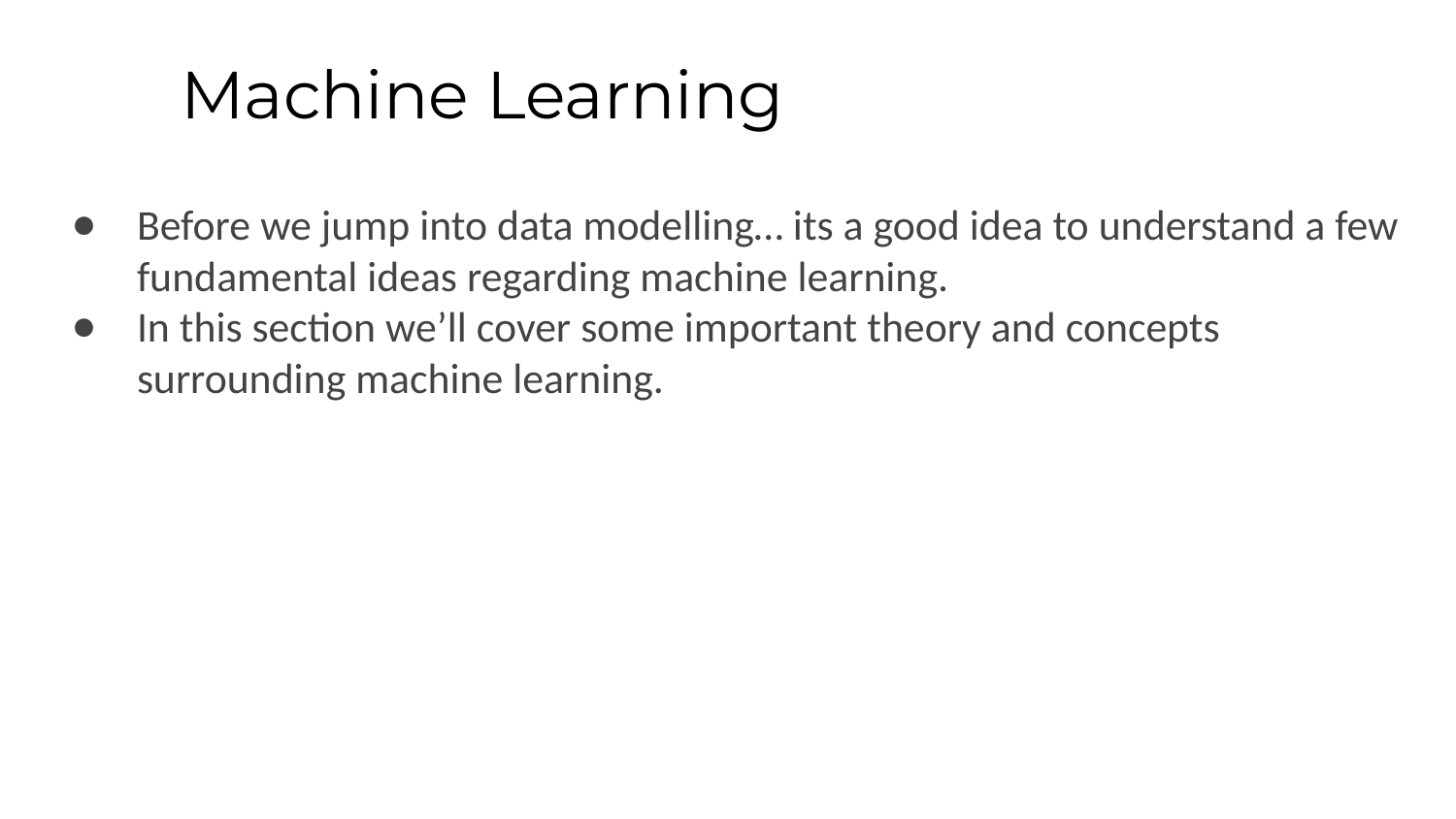

# Machine Learning

Before we jump into data modelling… its a good idea to understand a few fundamental ideas regarding machine learning.
In this section we’ll cover some important theory and concepts surrounding machine learning.